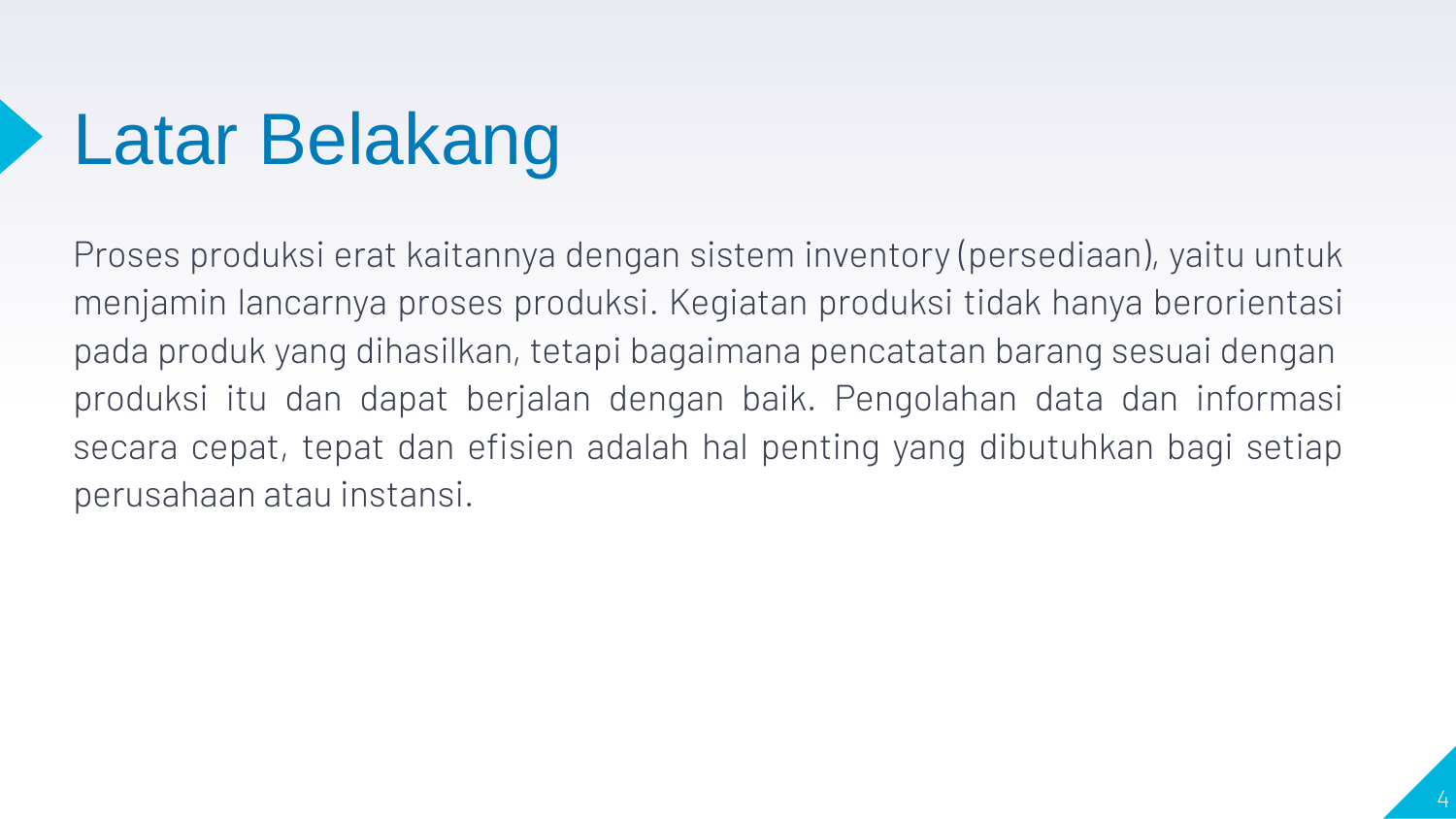

# Latar Belakang
Proses produksi erat kaitannya dengan sistem inventory (persediaan), yaitu untuk menjamin lancarnya proses produksi. Kegiatan produksi tidak hanya berorientasi pada produk yang dihasilkan, tetapi bagaimana pencatatan barang sesuai dengan  produksi itu dan dapat berjalan dengan baik. Pengolahan data dan informasi secara cepat, tepat dan efisien adalah hal penting yang dibutuhkan bagi setiap perusahaan atau instansi.

4